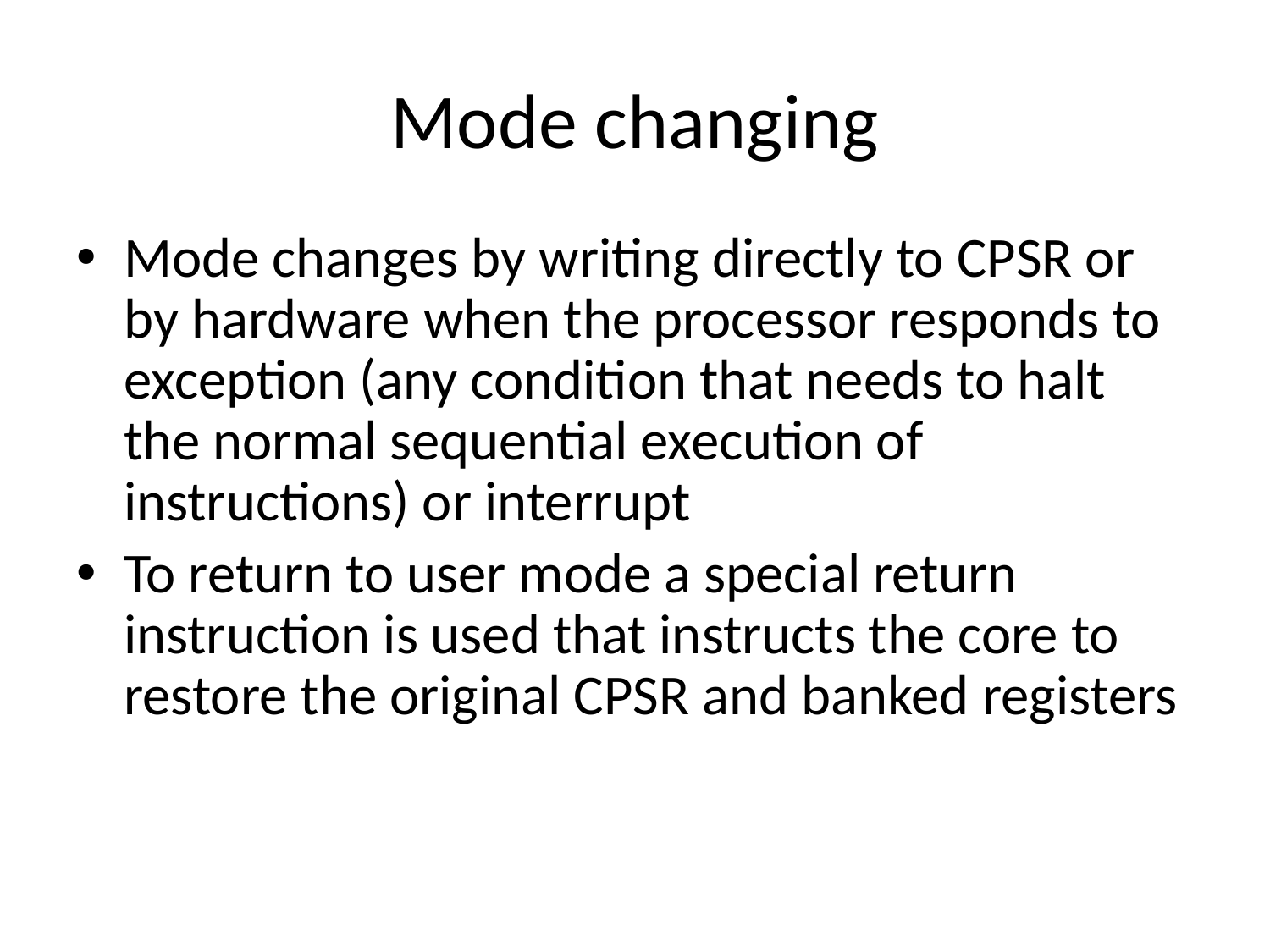

# Mode changing
Mode changes by writing directly to CPSR or by hardware when the processor responds to exception (any condition that needs to halt the normal sequential execution of instructions) or interrupt
To return to user mode a special return instruction is used that instructs the core to restore the original CPSR and banked registers